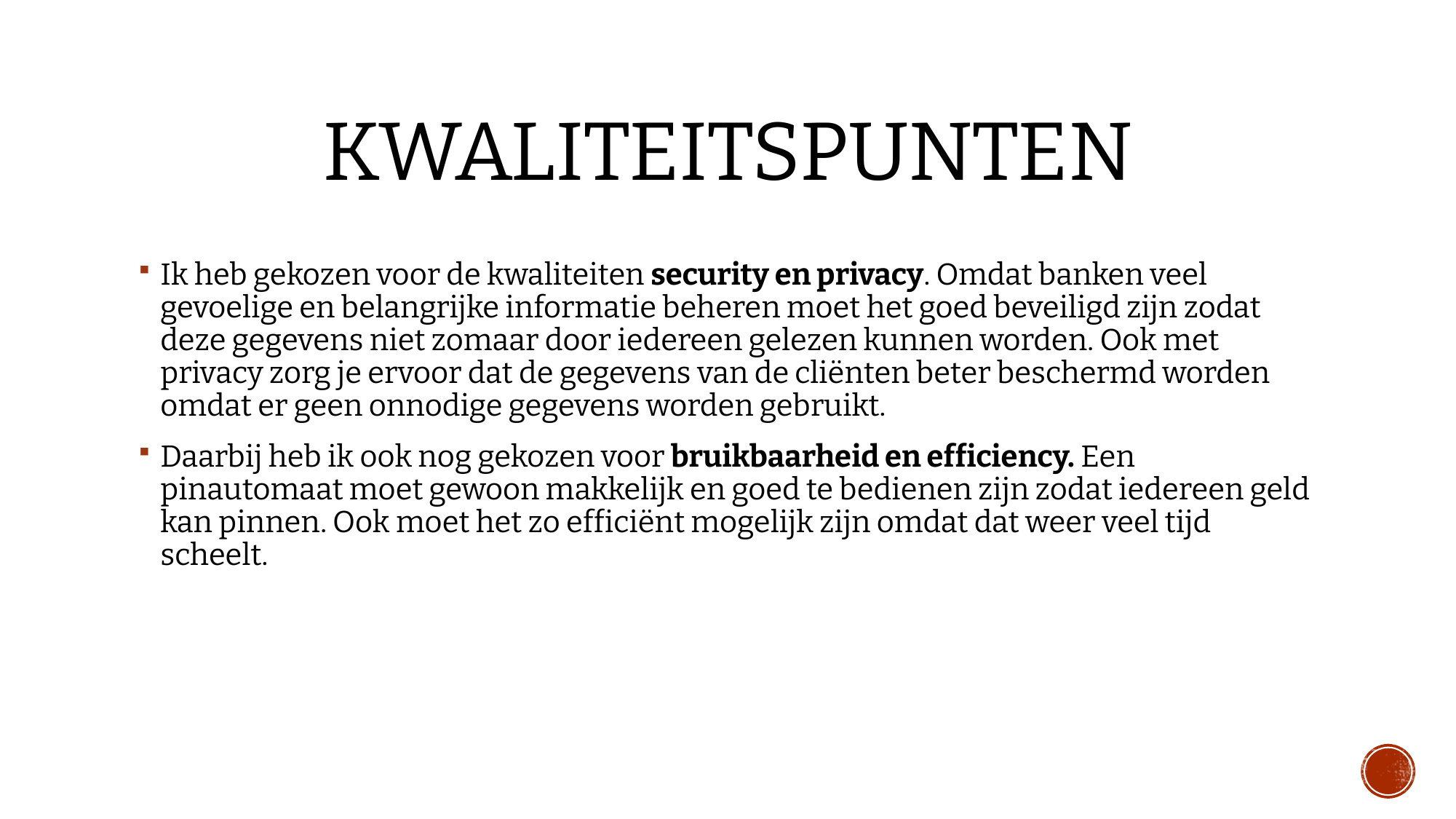

# Kwaliteitspunten
Ik heb gekozen voor de kwaliteiten security en privacy. Omdat banken veel gevoelige en belangrijke informatie beheren moet het goed beveiligd zijn zodat deze gegevens niet zomaar door iedereen gelezen kunnen worden. Ook met privacy zorg je ervoor dat de gegevens van de cliënten beter beschermd worden omdat er geen onnodige gegevens worden gebruikt.
Daarbij heb ik ook nog gekozen voor bruikbaarheid en efficiency. Een pinautomaat moet gewoon makkelijk en goed te bedienen zijn zodat iedereen geld kan pinnen. Ook moet het zo efficiënt mogelijk zijn omdat dat weer veel tijd scheelt.